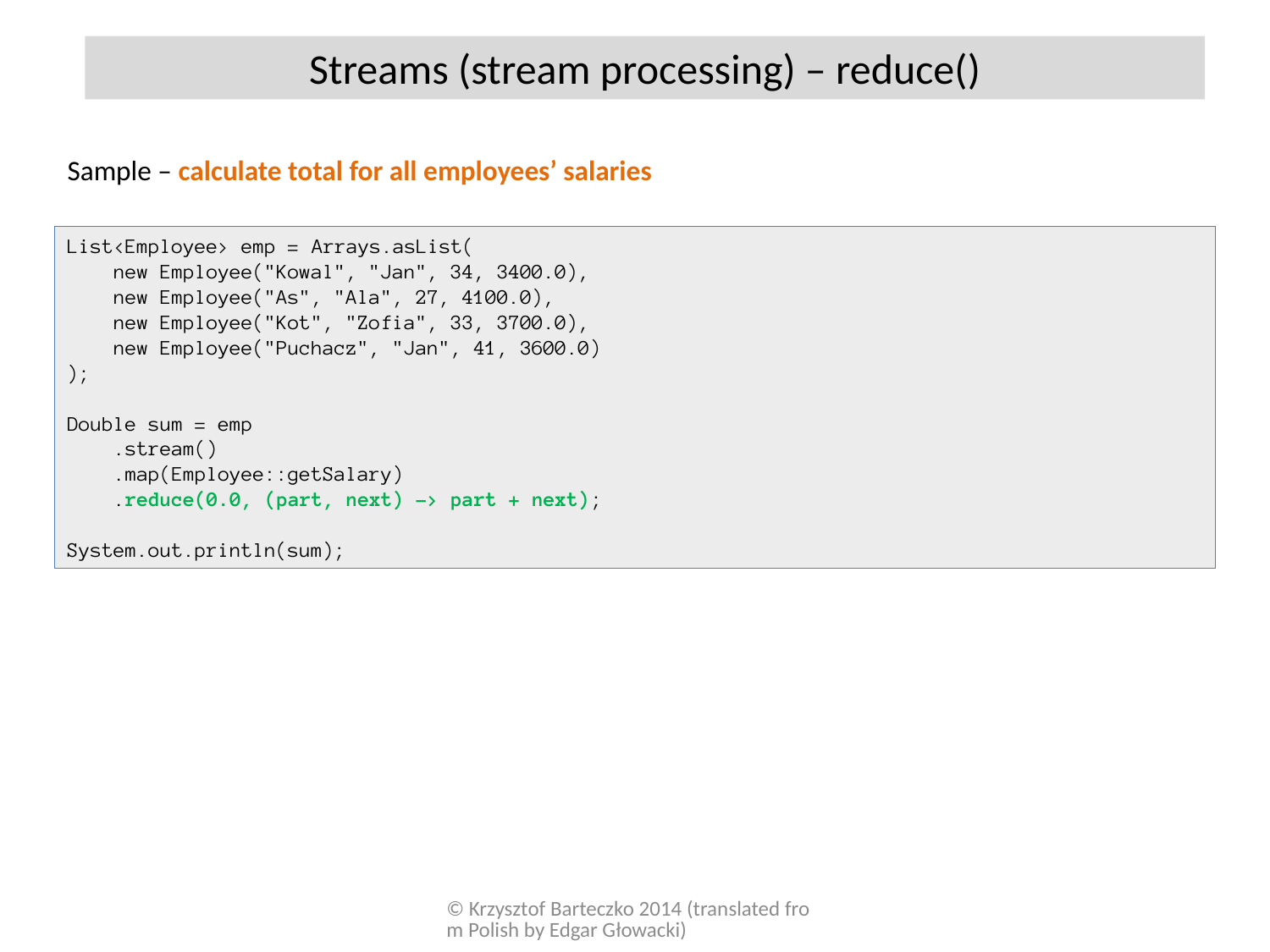

Streams (stream processing) – reduce()
Sample – calculate total for all employees’ salaries
List<Employee> emp = Arrays.asList(
    new Employee("Kowal", "Jan", 34, 3400.0),
    new Employee("As", "Ala", 27, 4100.0),
    new Employee("Kot", "Zofia", 33, 3700.0),
    new Employee("Puchacz", "Jan", 41, 3600.0)
);

Double sum = emp
    .stream()
    .map(Employee::getSalary)
    .reduce(0.0, (part, next) -> part + next);

System.out.println(sum);
© Krzysztof Barteczko 2014 (translated from Polish by Edgar Głowacki)